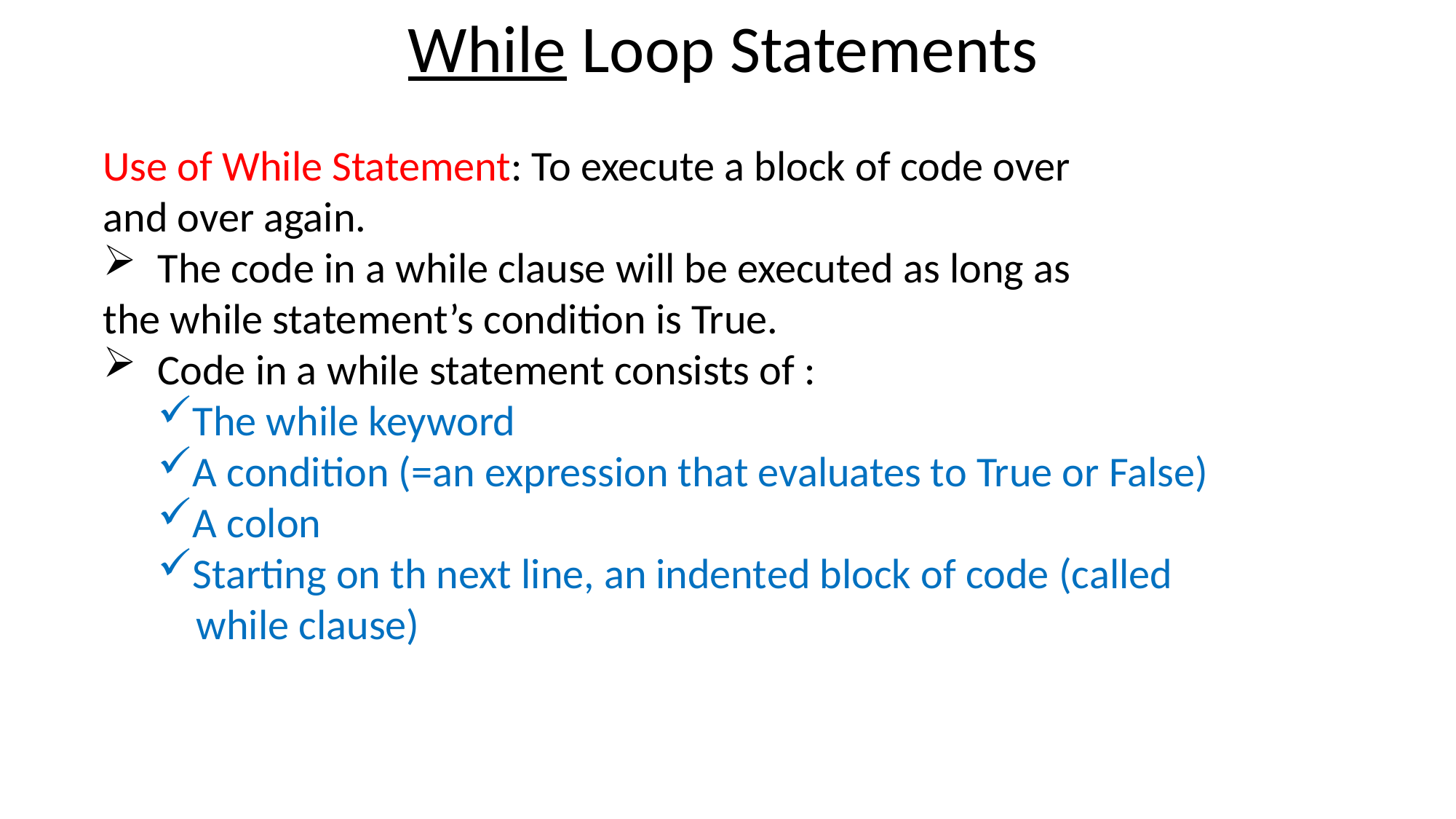

# While Loop Statements
Use of While Statement: To execute a block of code over
and over again.
The code in a while clause will be executed as long as
the while statement’s condition is True.
Code in a while statement consists of :
The while keyword
A condition (=an expression that evaluates to True or False)
A colon
Starting on th next line, an indented block of code (called
    while clause)